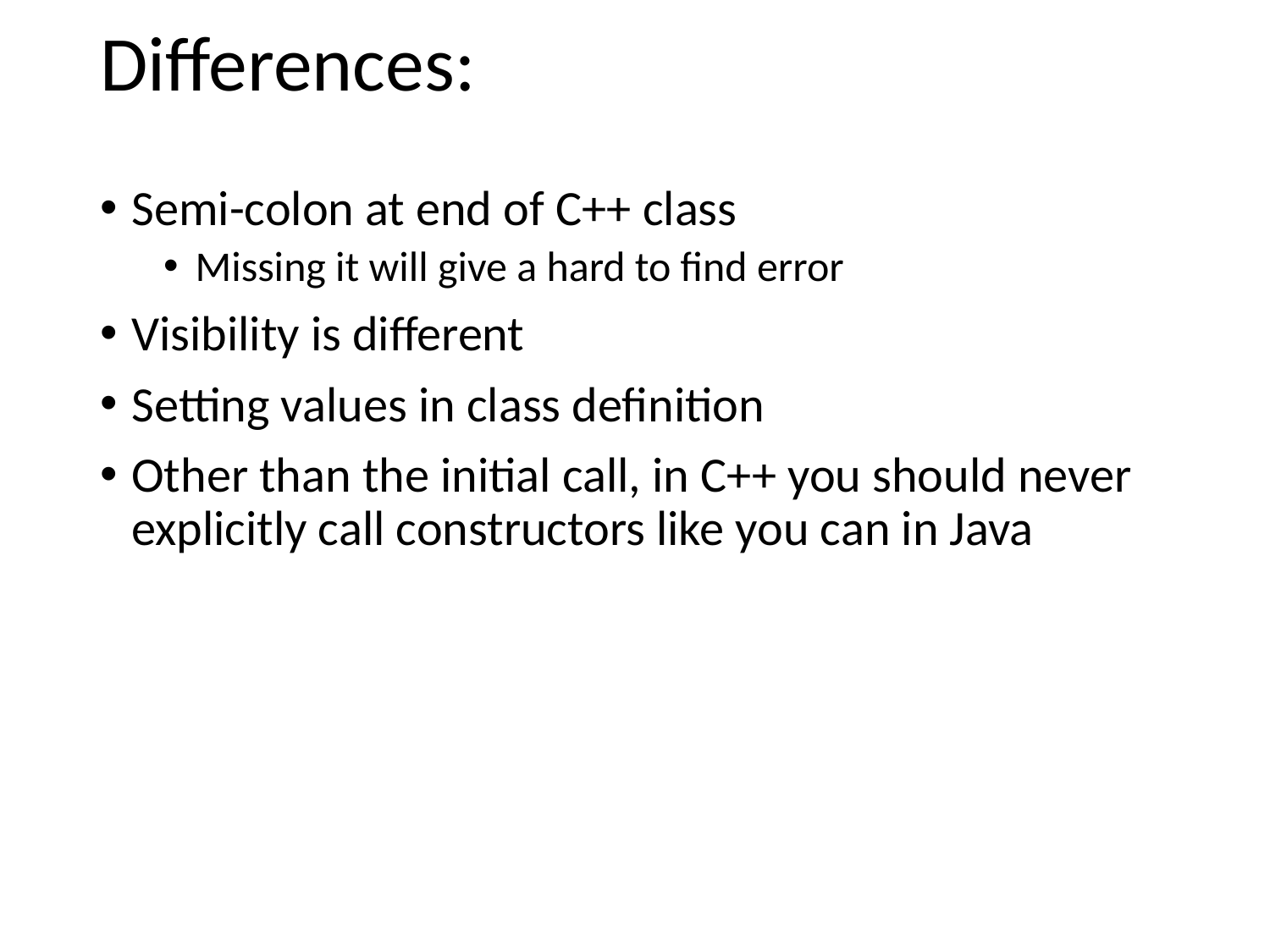

# Differences:
Semi-colon at end of C++ class
Missing it will give a hard to find error
Visibility is different
Setting values in class definition
Other than the initial call, in C++ you should never explicitly call constructors like you can in Java